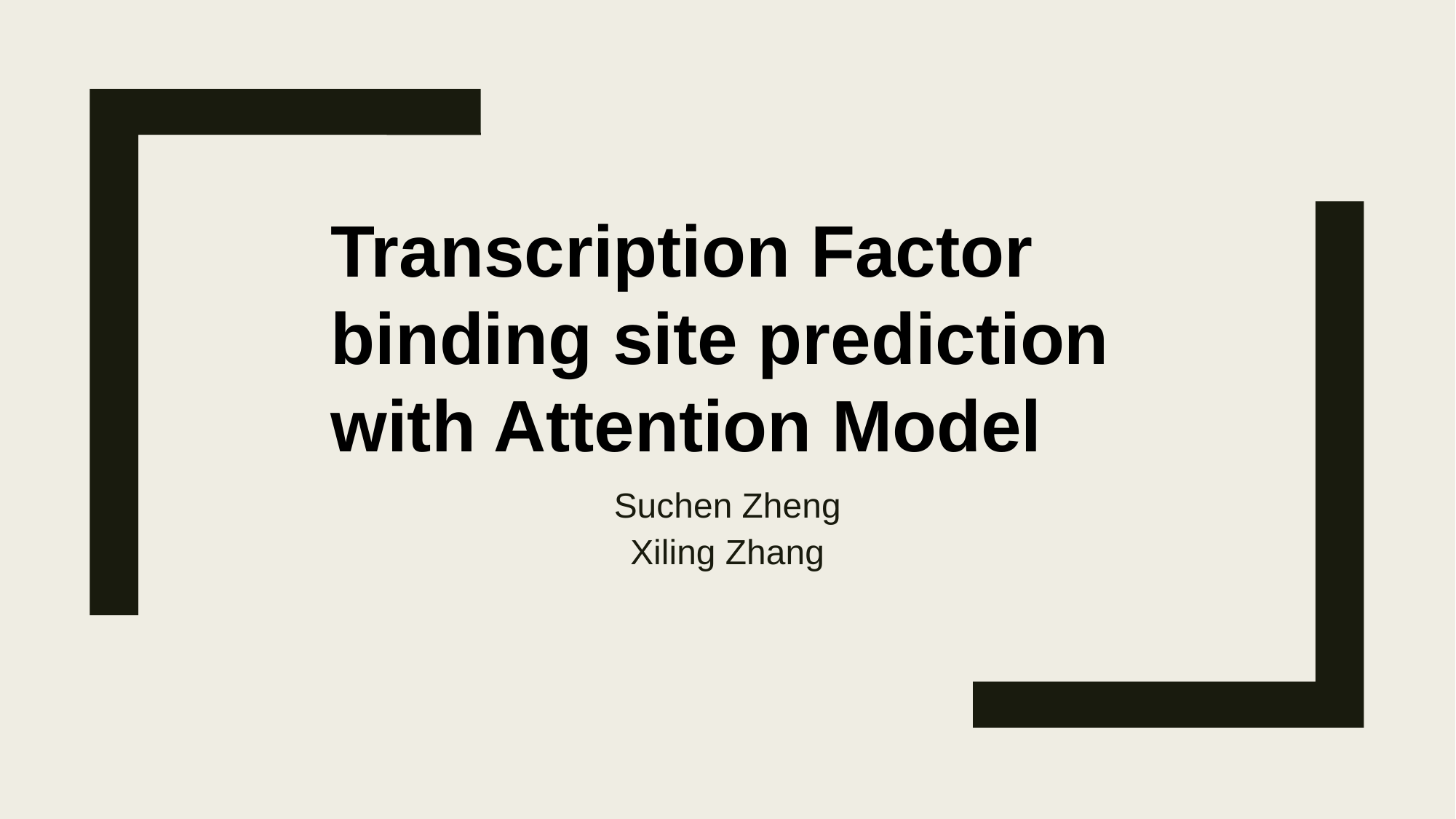

Transcription Factor binding site prediction
with Attention Model
Suchen Zheng
Xiling Zhang